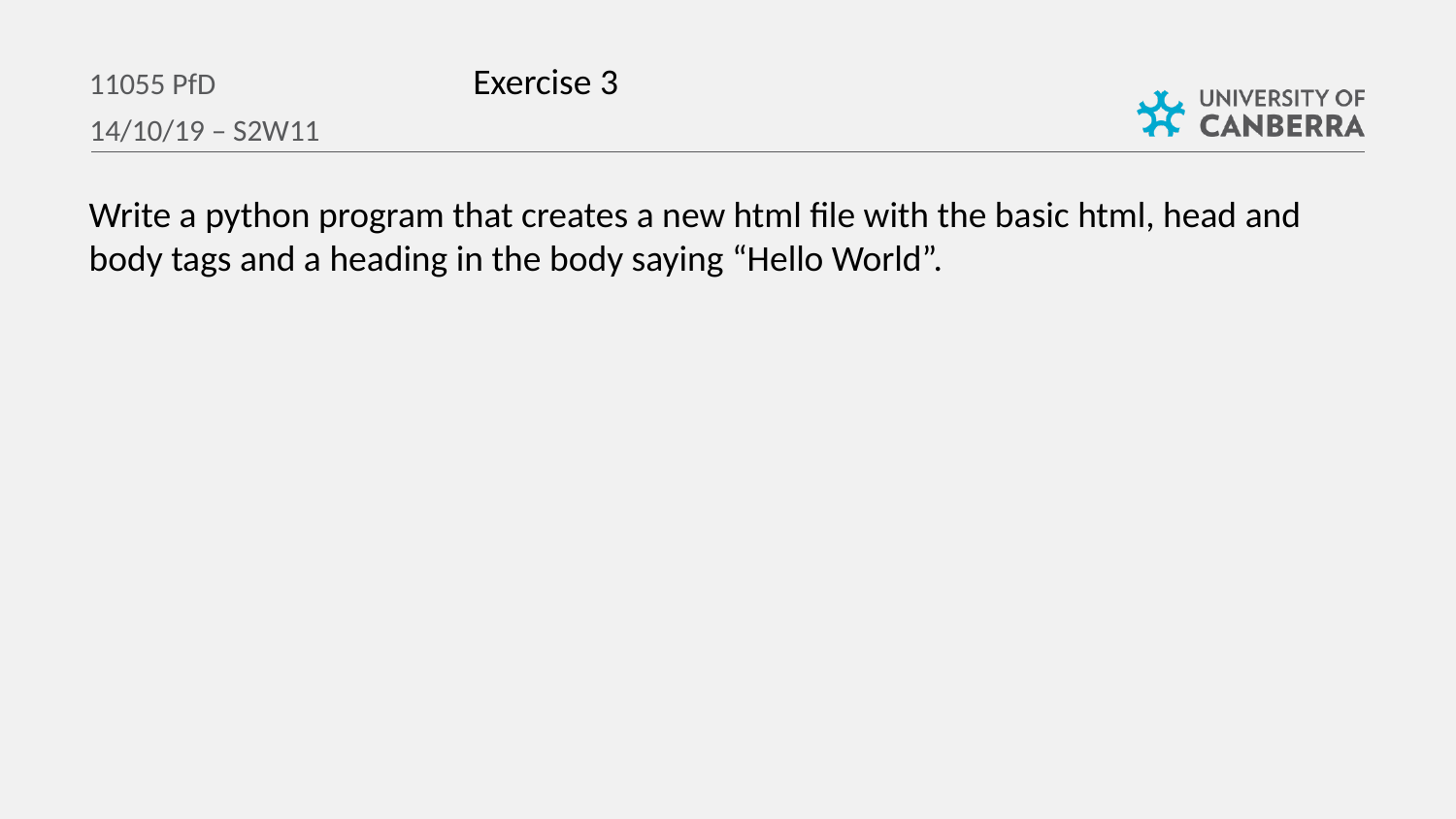

Exercise 3
11055 PfD
14/10/19 – S2W11
Write a python program that creates a new html file with the basic html, head and body tags and a heading in the body saying “Hello World”.